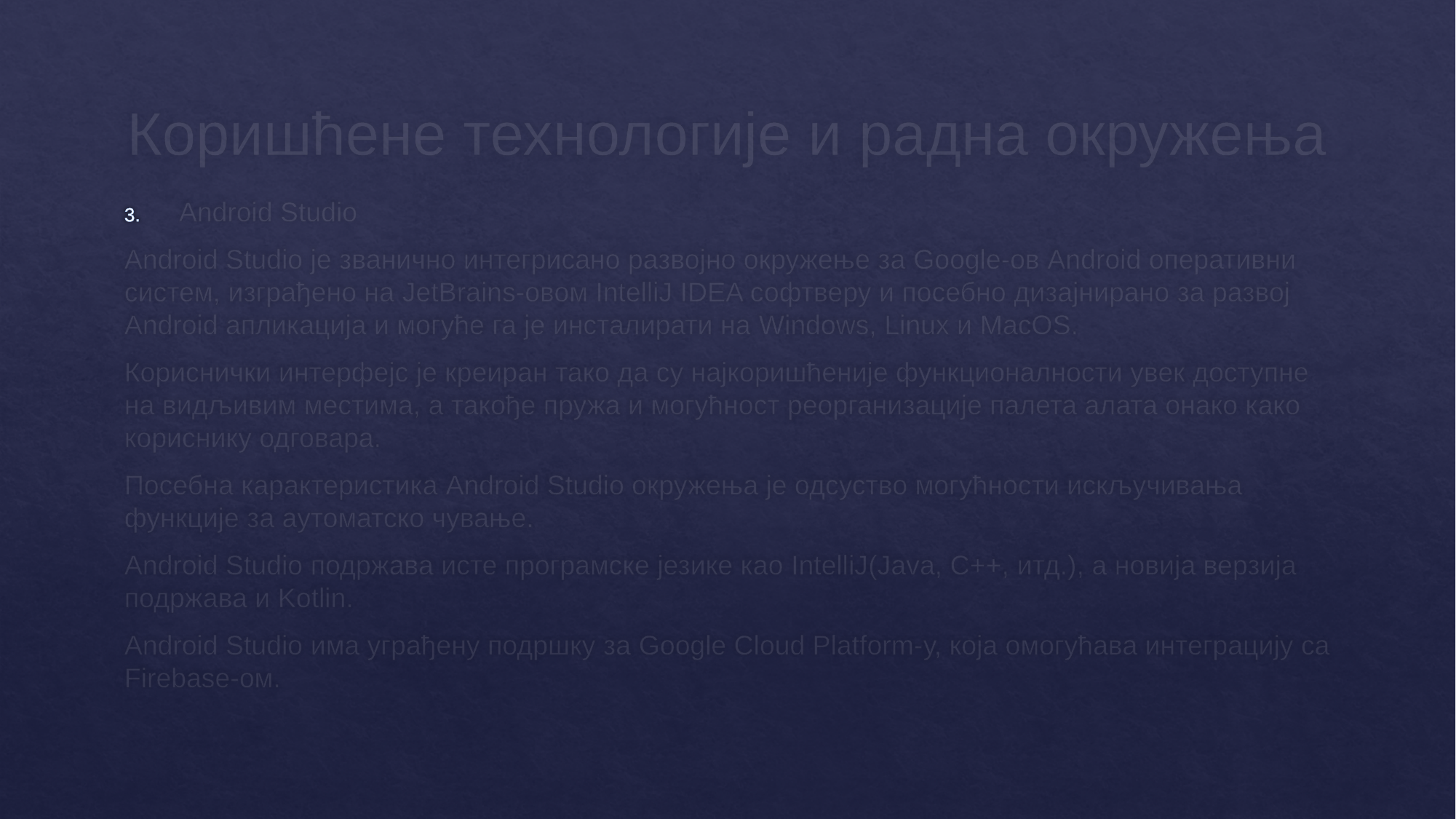

# Коришћене технологије и радна окружења
Android Studio
Android Studio је званично интегрисано развојно окружење за Google-ов Android оперативни систем, изграђено на JetBrains-овом IntelliJ IDEA софтверу и посебно дизајнирано за развој Android апликација и могуће га је инсталирати на Windows, Linux и MacOS.
Кориснички интерфејс је креиран тако да су најкоришћеније функционалности увек доступне на видљивим местима, а такође пружа и могућност реорганизације палета алата онако како кориснику одговара.
Посебна карактеристика Android Studio окружења је одсуство могућности искључивања функције за аутоматско чување.
Android Studio подржава исте програмске језике као IntelliJ(Јаva, C++, итд.), а новија верзија подржава и Kotlin.
Android Studio има уграђену подршку за Google Cloud Platform-у, која омогућава интеграцију са Firebase-ом.